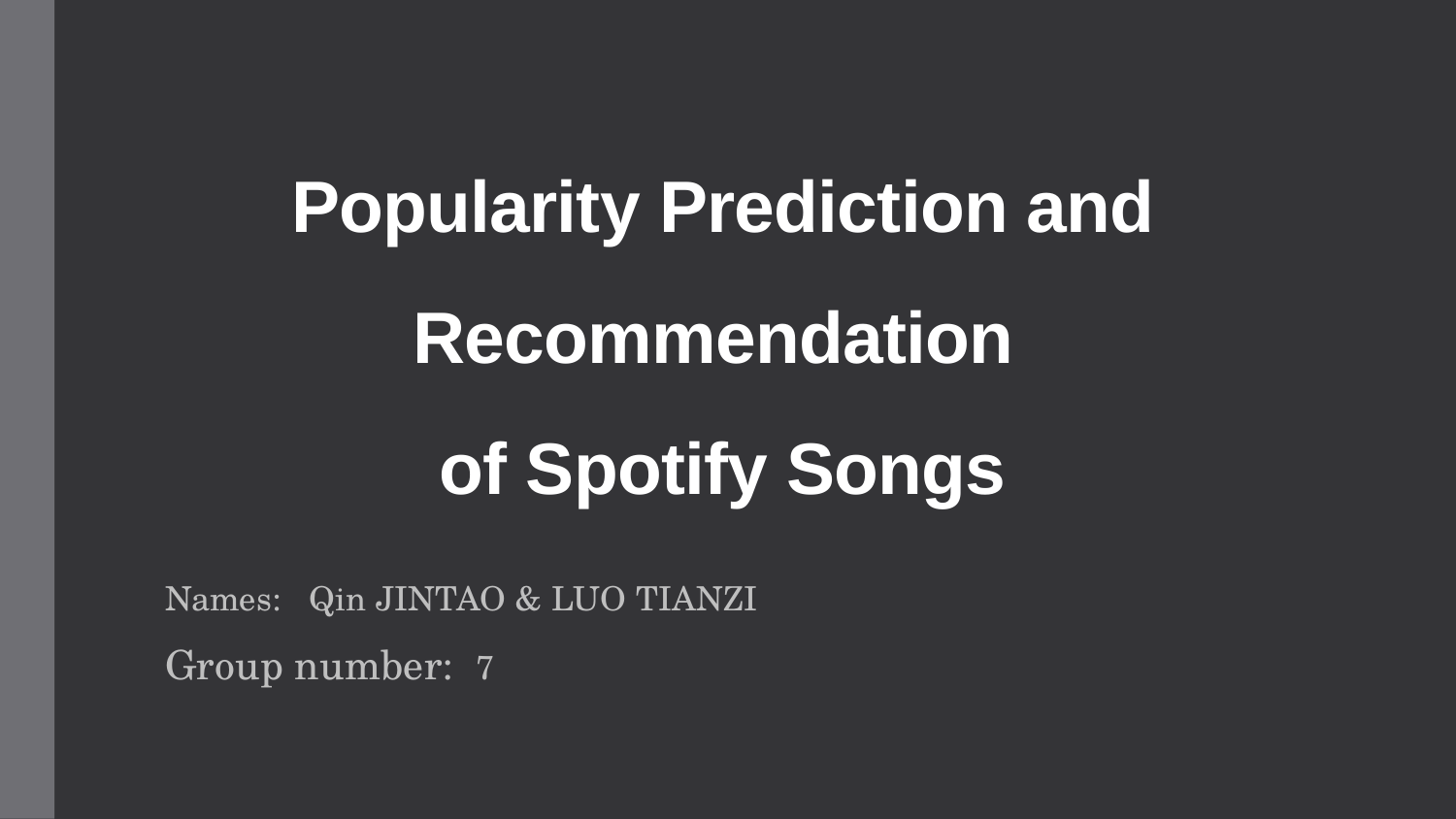

# Popularity Prediction and Recommendation of Spotify Songs
Names:   Qin JINTAO & LUO TIANZI
Group number:  7